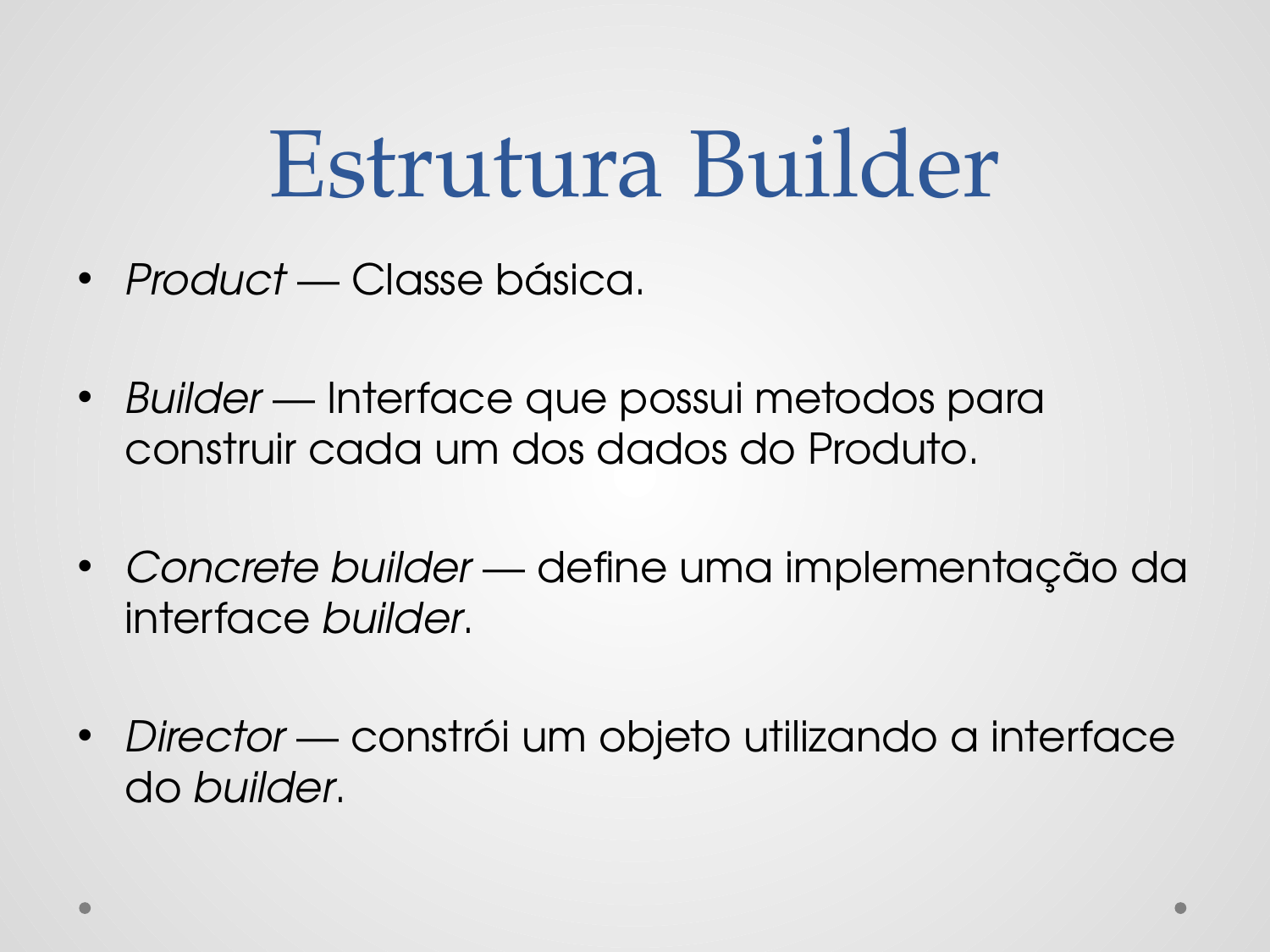

# Estrutura Builder
Product — Classe básica.

Builder — Interface que possui metodos para construir cada um dos dados do Produto.

Concrete builder — define uma implementação da interface builder.

Director — constrói um objeto utilizando a interface do builder.